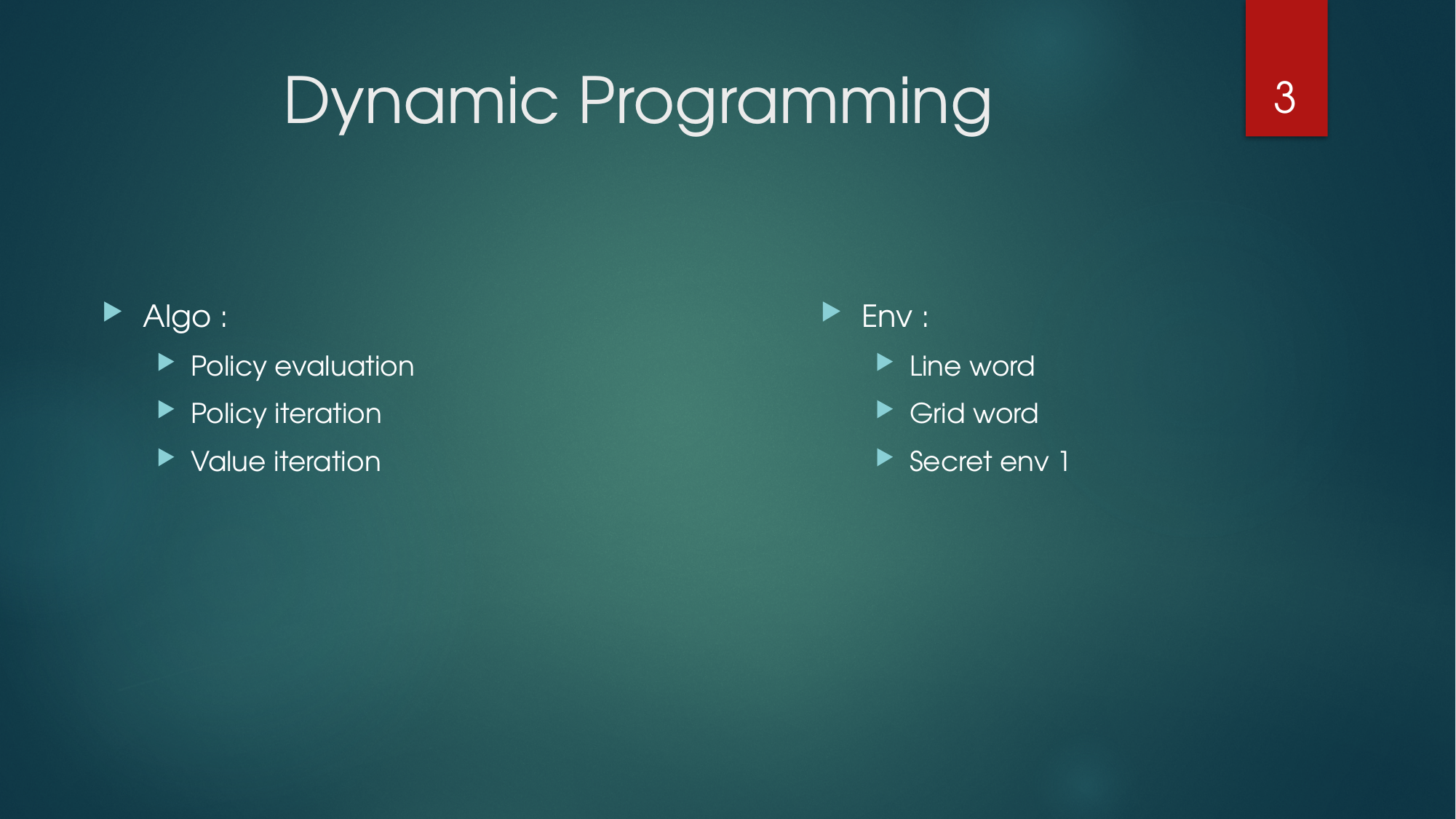

3
# Dynamic Programming
Algo :
Policy evaluation
Policy iteration
Value iteration
Env :
Line word
Grid word
Secret env 1